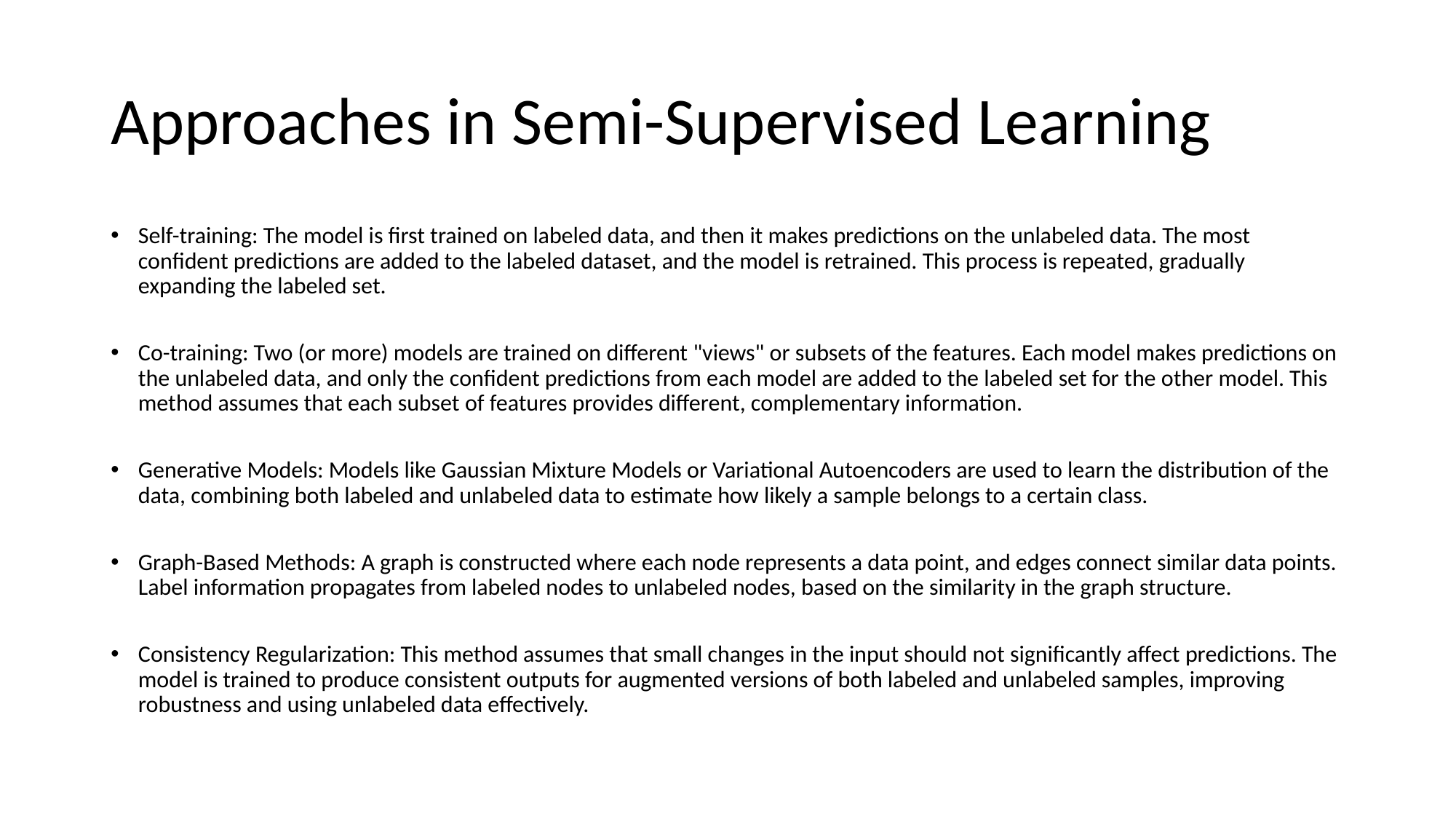

# Approaches in Semi-Supervised Learning
Self-training: The model is first trained on labeled data, and then it makes predictions on the unlabeled data. The most confident predictions are added to the labeled dataset, and the model is retrained. This process is repeated, gradually expanding the labeled set.

Co-training: Two (or more) models are trained on different "views" or subsets of the features. Each model makes predictions on the unlabeled data, and only the confident predictions from each model are added to the labeled set for the other model. This method assumes that each subset of features provides different, complementary information.

Generative Models: Models like Gaussian Mixture Models or Variational Autoencoders are used to learn the distribution of the data, combining both labeled and unlabeled data to estimate how likely a sample belongs to a certain class.

Graph-Based Methods: A graph is constructed where each node represents a data point, and edges connect similar data points. Label information propagates from labeled nodes to unlabeled nodes, based on the similarity in the graph structure.

Consistency Regularization: This method assumes that small changes in the input should not significantly affect predictions. The model is trained to produce consistent outputs for augmented versions of both labeled and unlabeled samples, improving robustness and using unlabeled data effectively.